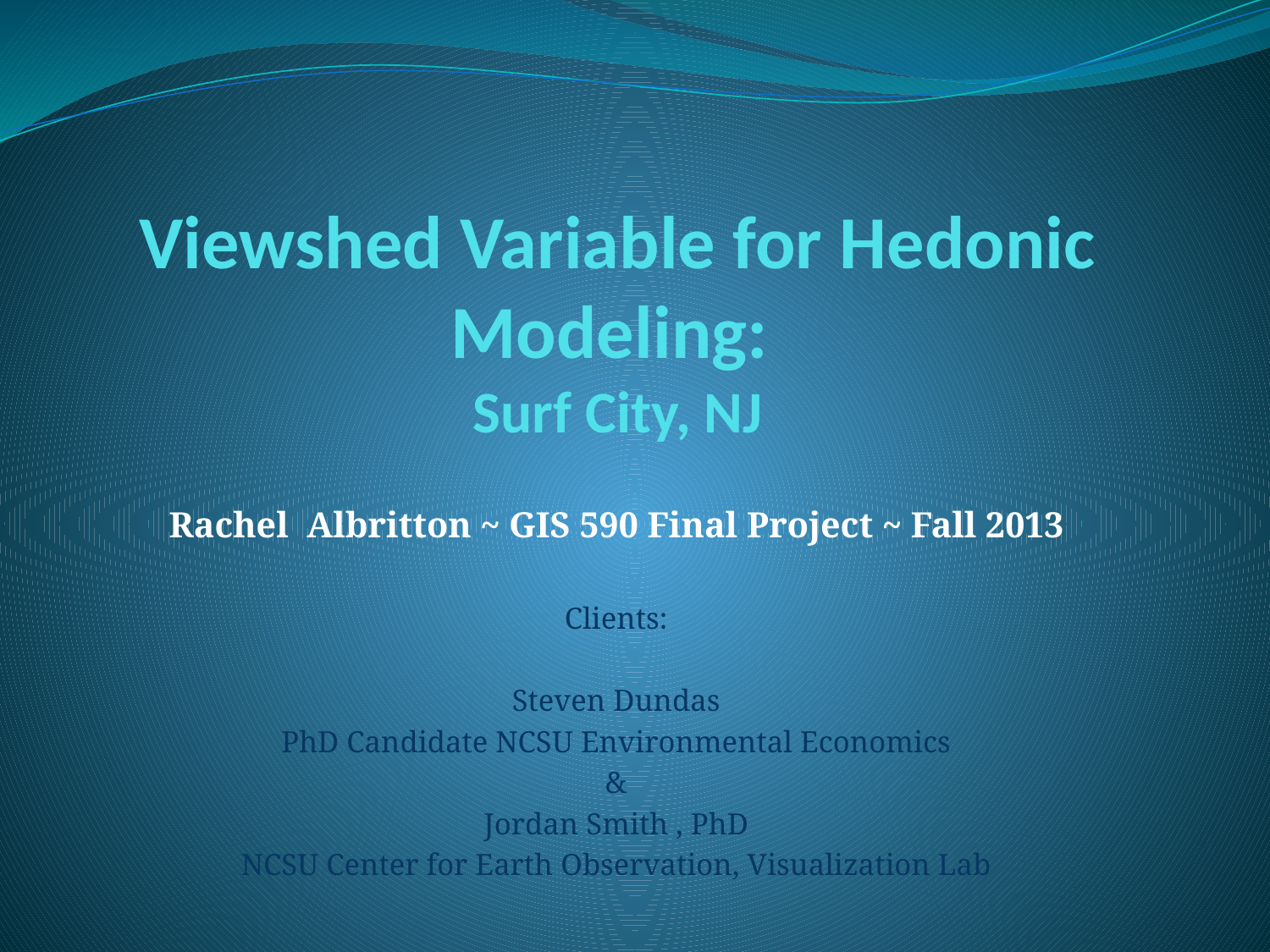

# Viewshed Variable for Hedonic Modeling: Surf City, NJ

Rachel  Albritton ~ GIS 590 Final Project ~ Fall 2013

Clients:

Steven Dundas
PhD Candidate NCSU Environmental Economics
&
Jordan Smith , PhD
NCSU Center for Earth Observation, Visualization Lab